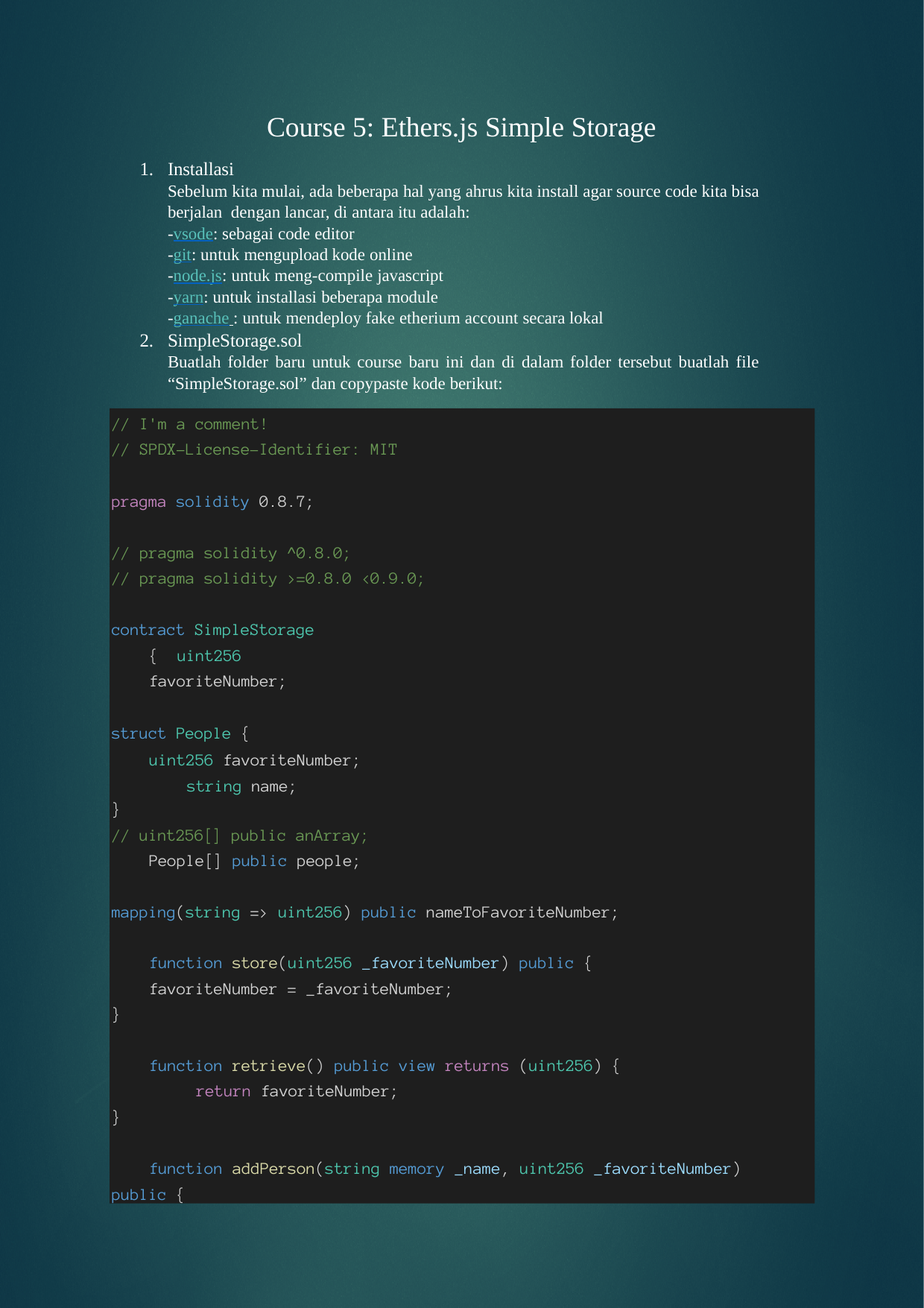

Course 5: Ethers.js Simple Storage
Installasi
Sebelum kita mulai, ada beberapa hal yang ahrus kita install agar source code kita bisa berjalan  dengan lancar, di antara itu adalah:
-vsode: sebagai code editor
-git: untuk mengupload kode online
-node.js: untuk meng-compile javascript
-yarn: untuk installasi beberapa module
-ganache : untuk mendeploy fake etherium account secara lokal
SimpleStorage.sol
Buatlah folder baru untuk course baru ini dan di dalam folder tersebut buatlah file  “SimpleStorage.sol” dan copypaste kode berikut:
// I'm a comment!
// SPDX-License-Identifier: MIT

pragma solidity 0.8.7;

// pragma solidity ^0.8.0;
// pragma solidity >=0.8.0 <0.9.0;

contract SimpleStorage {  uint256 favoriteNumber;

struct People {
uint256 favoriteNumber;  string name;
}
// uint256[] public anArray;  People[] public people;
mapping(string => uint256) public nameToFavoriteNumber;  function store(uint256 _favoriteNumber) public {
favoriteNumber = _favoriteNumber;
}

function retrieve() public view returns (uint256) {  return favoriteNumber;
}

function addPerson(string memory _name, uint256 _favoriteNumber)  public {